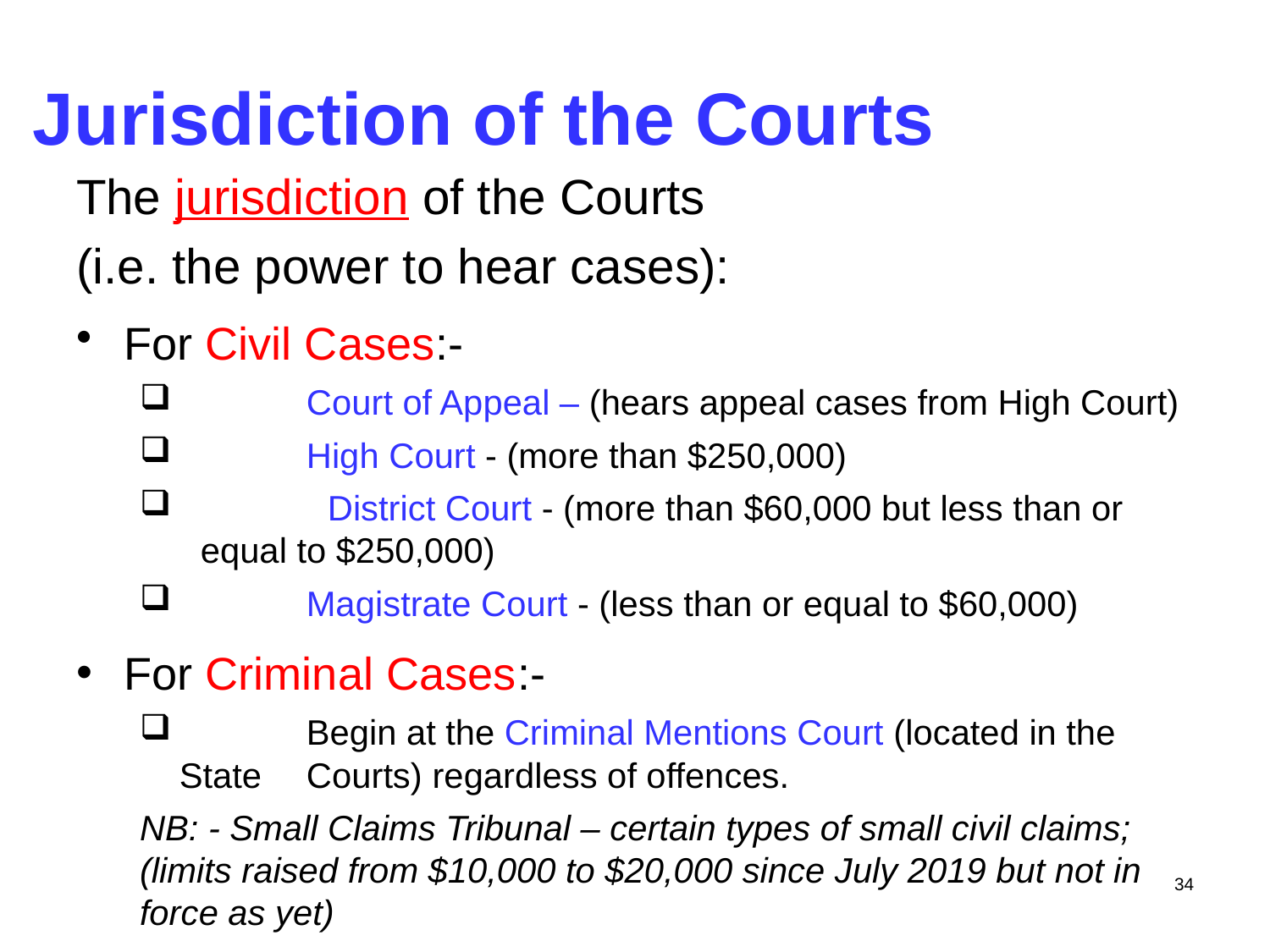

# Jurisdiction of the Courts
The jurisdiction of the Courts
(i.e. the power to hear cases):
For Civil Cases:-
	Court of Appeal – (hears appeal cases from High Court)
	High Court - (more than $250,000)
	District Court - (more than $60,000 but less than or equal to $250,000)
	Magistrate Court - (less than or equal to $60,000)
For Criminal Cases:-
	Begin at the Criminal Mentions Court (located in the State 	Courts) regardless of offences.
NB: - Small Claims Tribunal – certain types of small civil claims; (limits raised from $10,000 to $20,000 since July 2019 but not in force as yet)

34